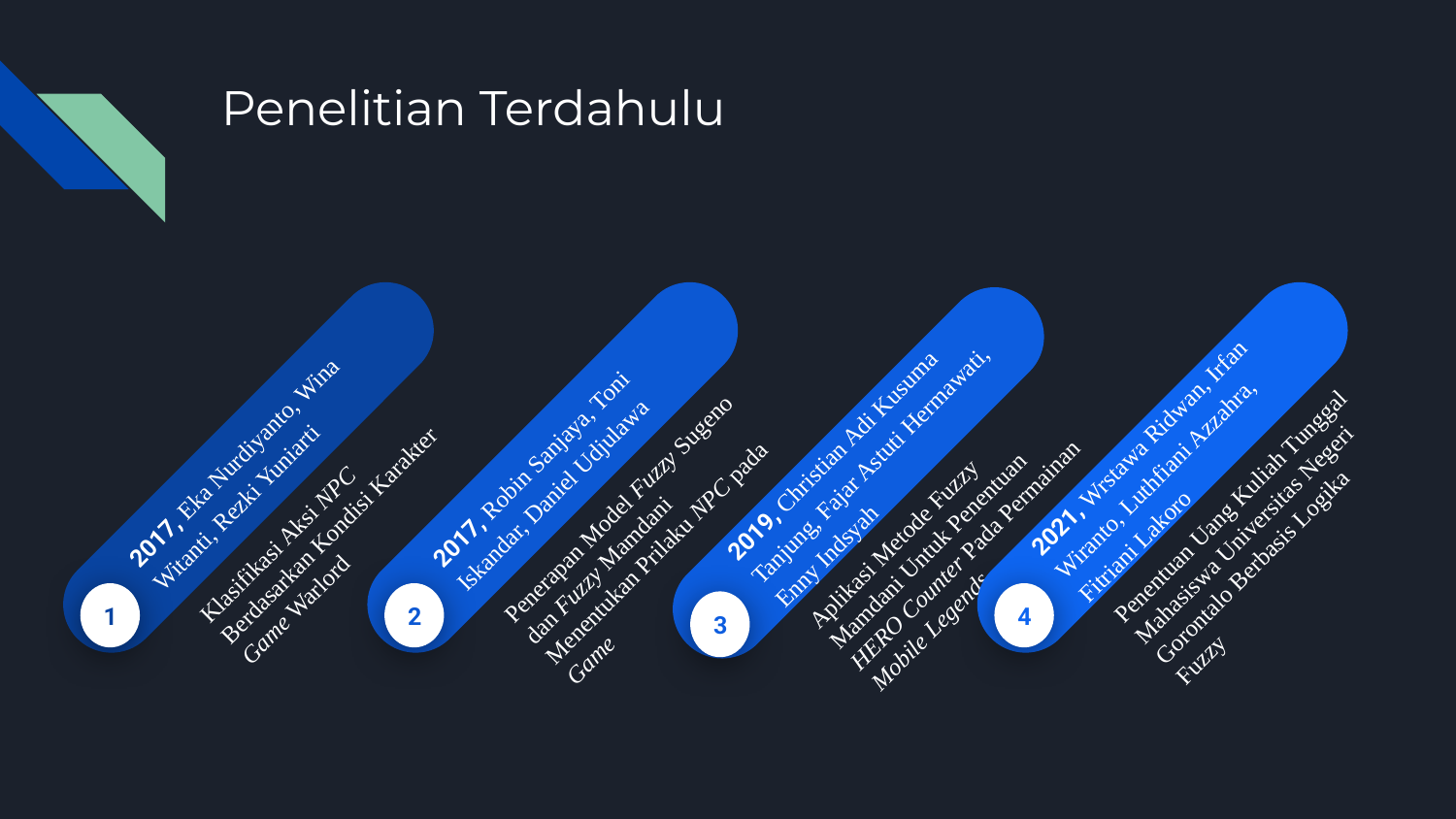

# Penelitian Terdahulu

2021, Wrstawa Ridwan, Irfan Wiranto, Luthfiani Azzahra, Fitriani Lakoro
Penentuan Uang Kuliah Tunggal Mahasiswa Universitas Negeri Gorontalo Berbasis Logika Fuzzy
4

2017, Eka Nurdiyanto, Wina Witanti, Rezki Yuniarti
Klasifikasi Aksi NPC Berdasarkan Kondisi Karakter Game Warlord
1

2017, Robin Sanjaya, Toni Iskandar, Daniel Udjulawa
Penerapan Model Fuzzy Sugeno dan Fuzzy Mamdani Menentukan Prilaku NPC pada Game
2

2019, Christian Adi Kusuma Tanjung, Fajar Astuti Hermawati, Enny Indsyah
Aplikasi Metode Fuzzy Mamdani Untuk Penentuan HERO Counter Pada Permainan Mobile Legends
3